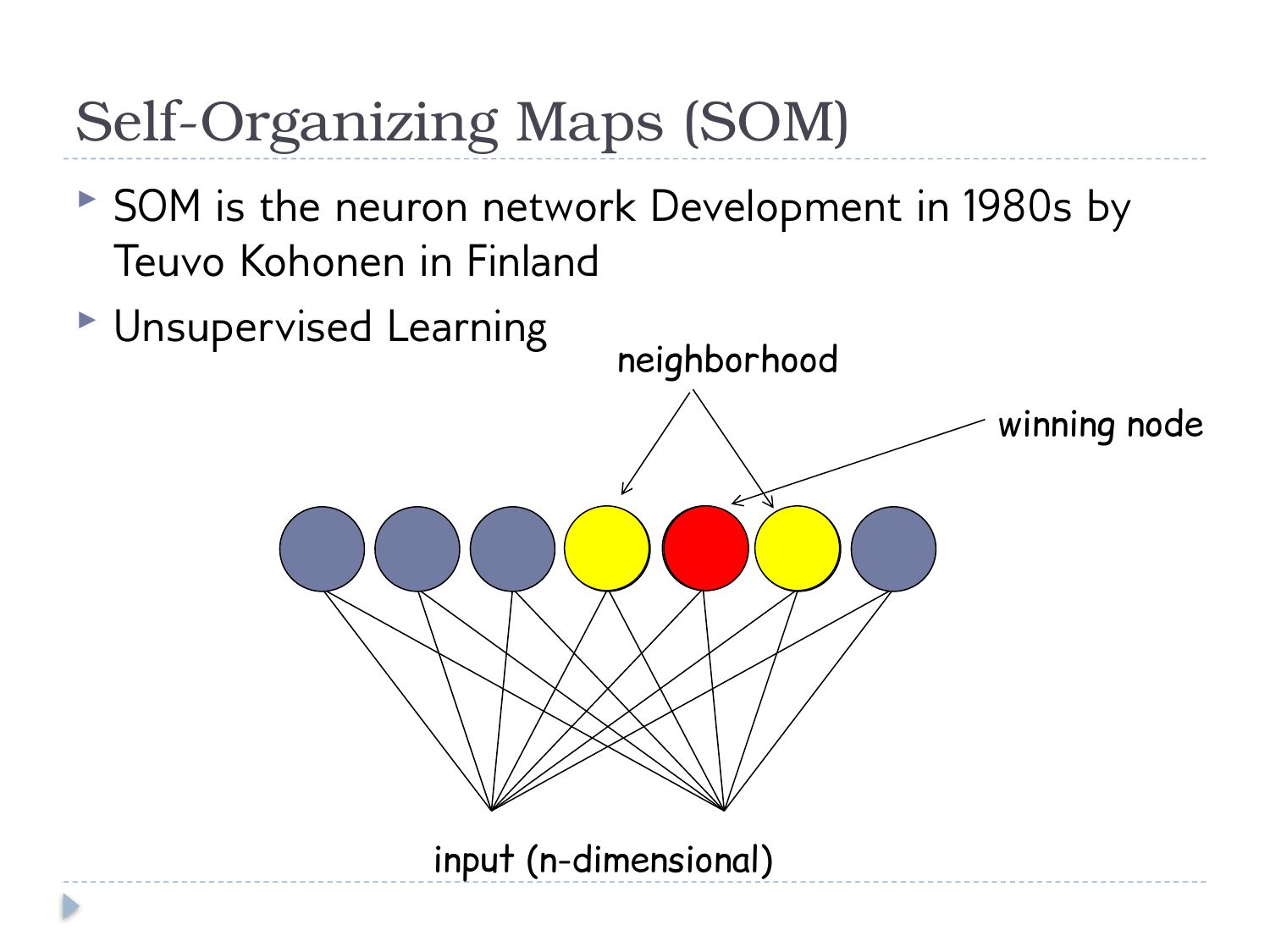

# Self-Organizing Maps (SOM)
SOM is the neuron network Development in 1980s by Teuvo Kohonen in Finland
Unsupervised Learning
neighborhood

winning node

input (n-dimensional)